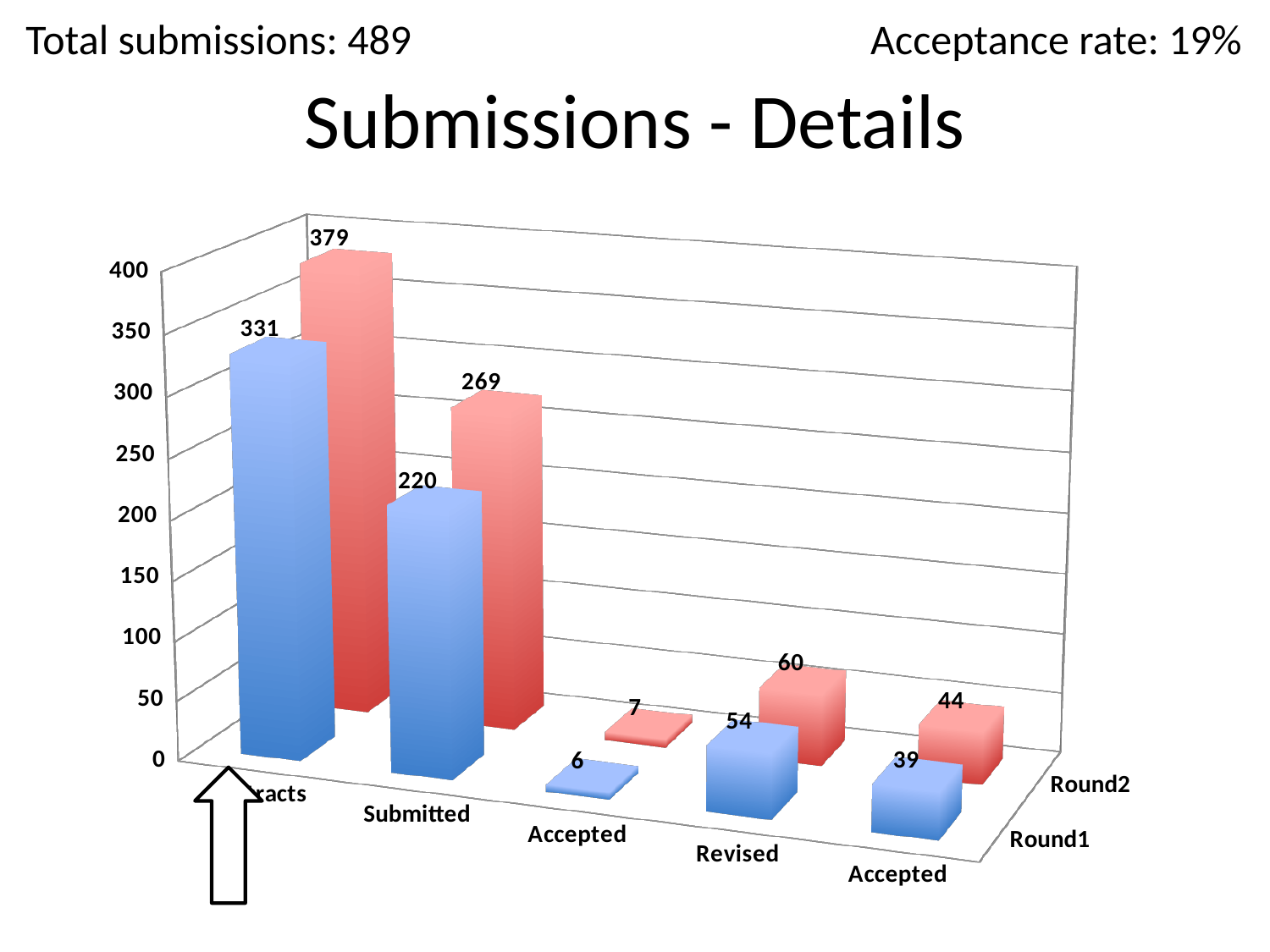

Total submissions: 489
Acceptance rate: 19%
# Submissions - Details

[unsupported chart]